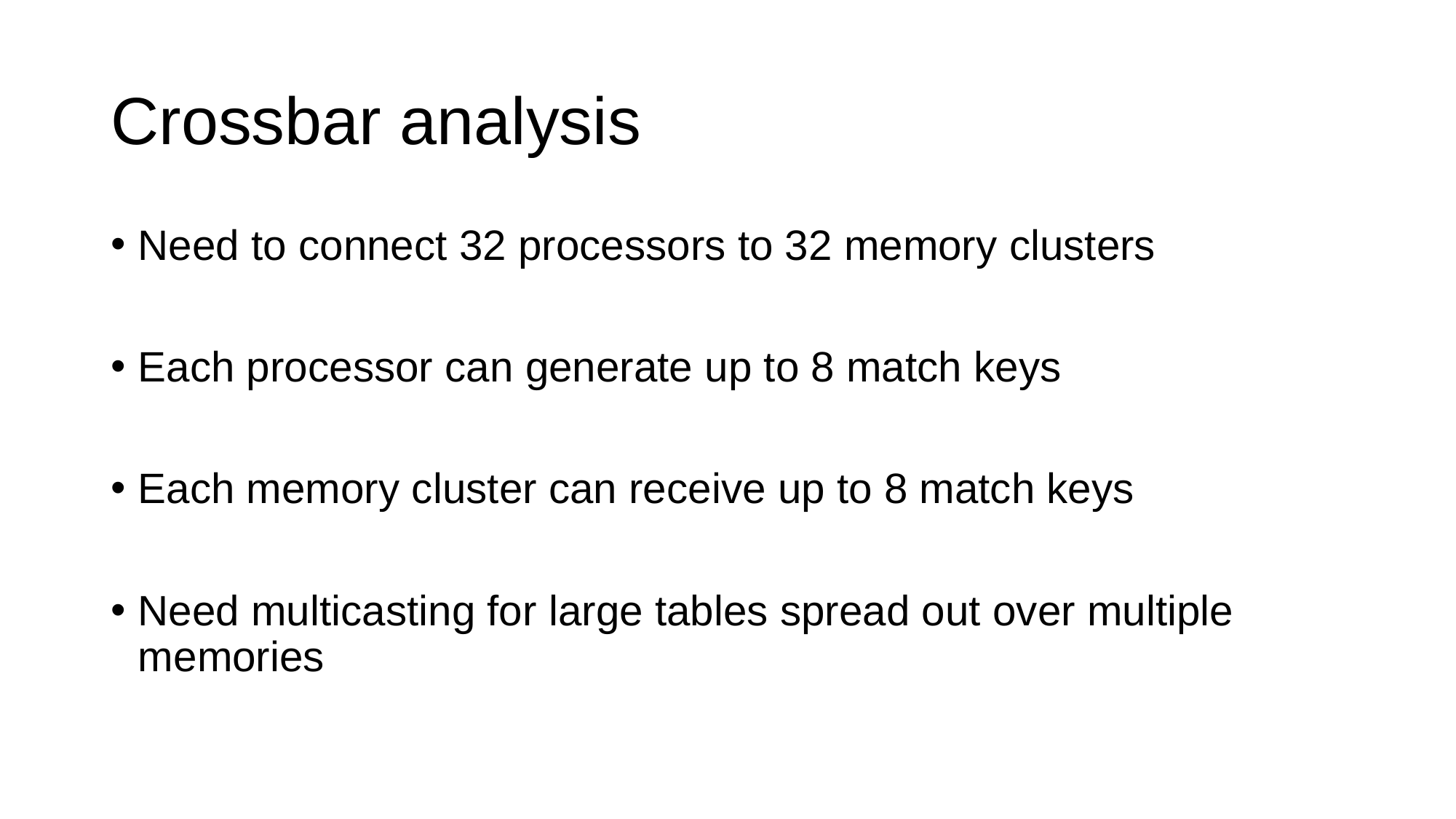

# Crossbar analysis
Need to connect 32 processors to 32 memory clusters

Each processor can generate up to 8 match keys

Each memory cluster can receive up to 8 match keys

Need multicasting for large tables spread out over multiple memories